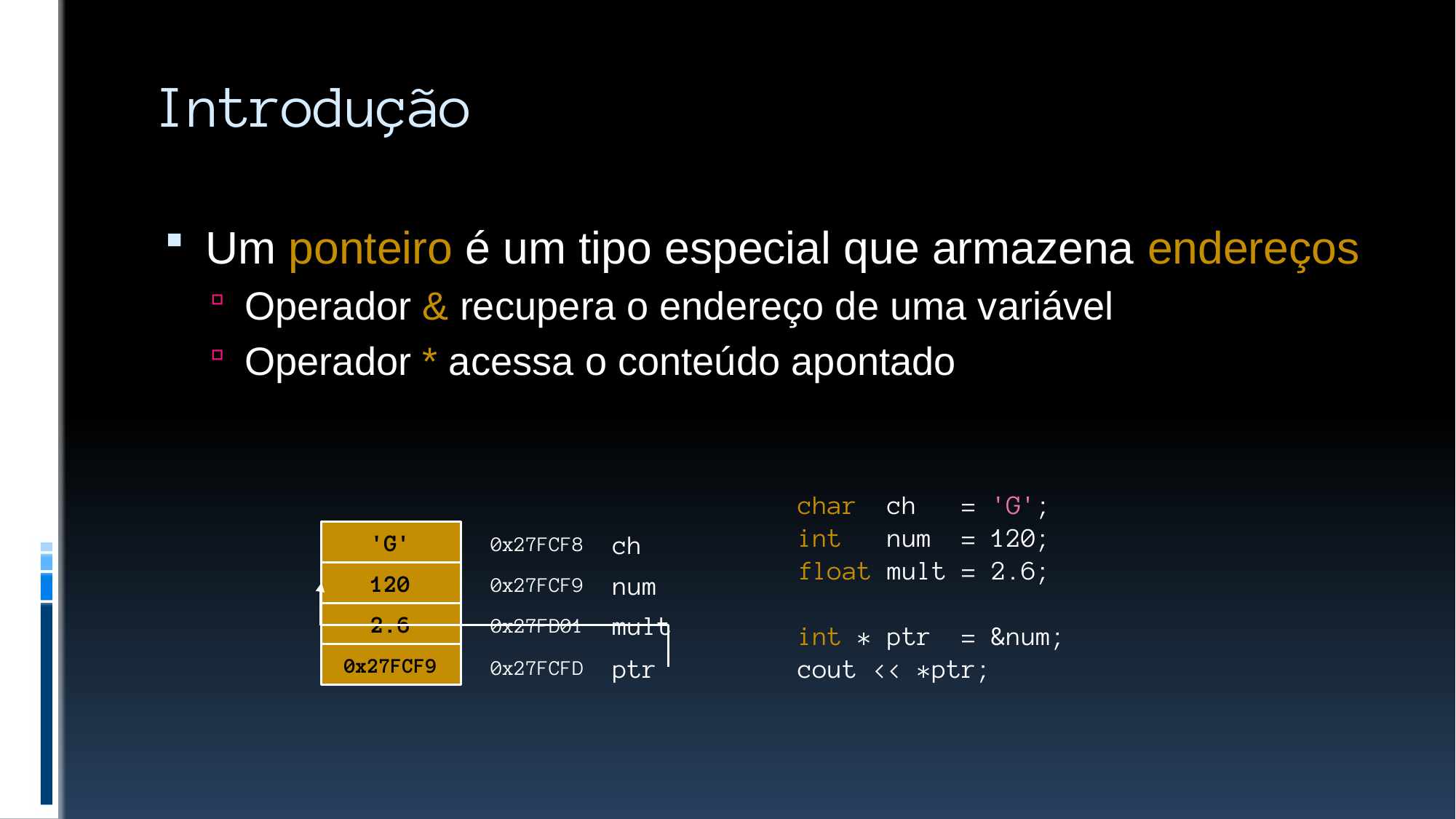

# Introdução
Um ponteiro é um tipo especial que armazena endereços
Operador & recupera o endereço de uma variável
Operador * acessa o conteúdo apontado
char  ch   = 'G';
int   num  = 120;
float mult = 2.6;

int * ptr  = &num;
cout << *ptr;
'G'
ch
0x27FCF8
120
num
0x27FCF9
mult
2.6
0x27FD01
0x27FCF9
ptr
0x27FCFD